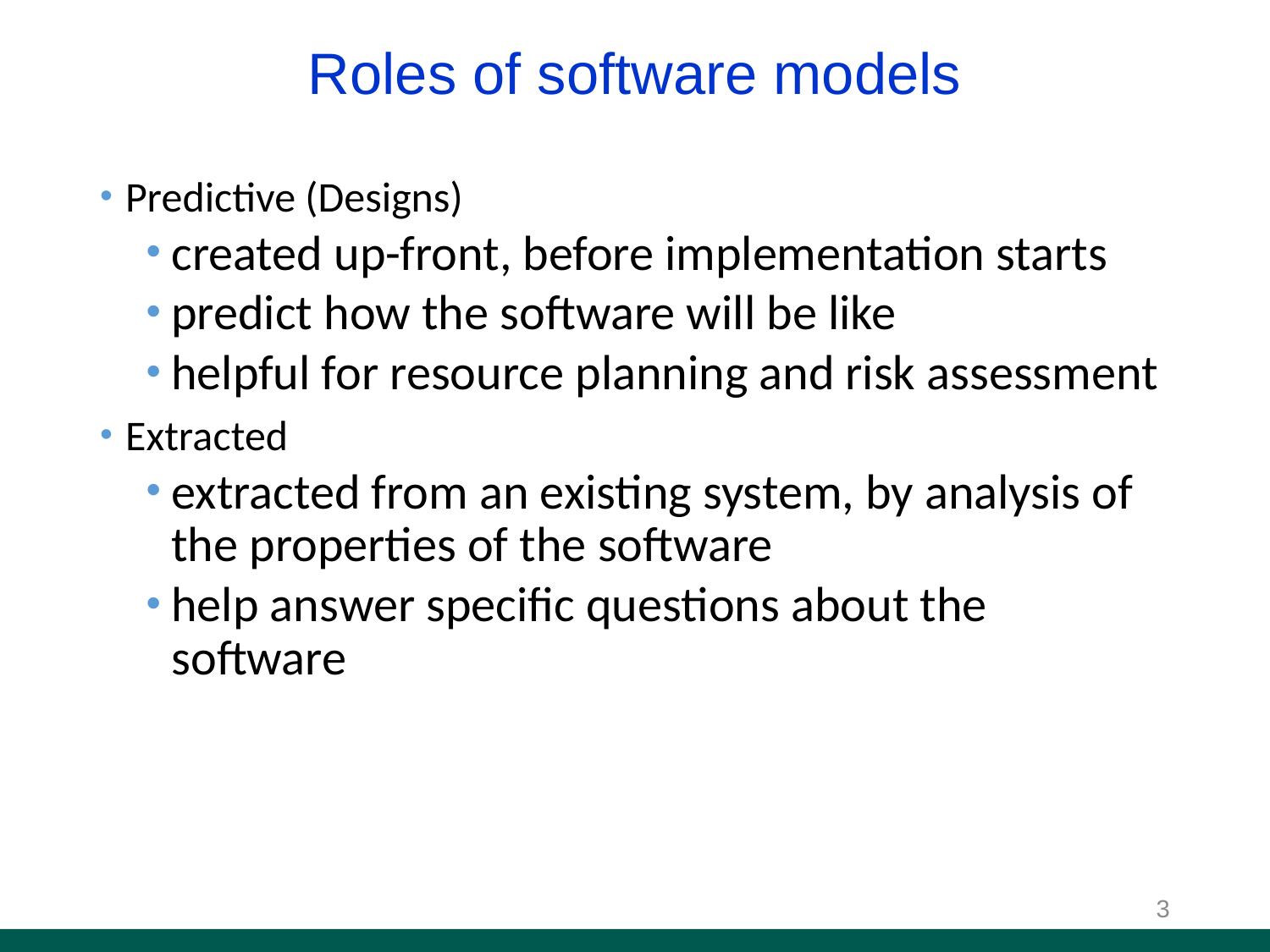

# Roles of software models
Predictive (Designs)
created up-front, before implementation starts
predict how the software will be like
helpful for resource planning and risk assessment
Extracted
extracted from an existing system, by analysis of the properties of the software
help answer specific questions about the software

3